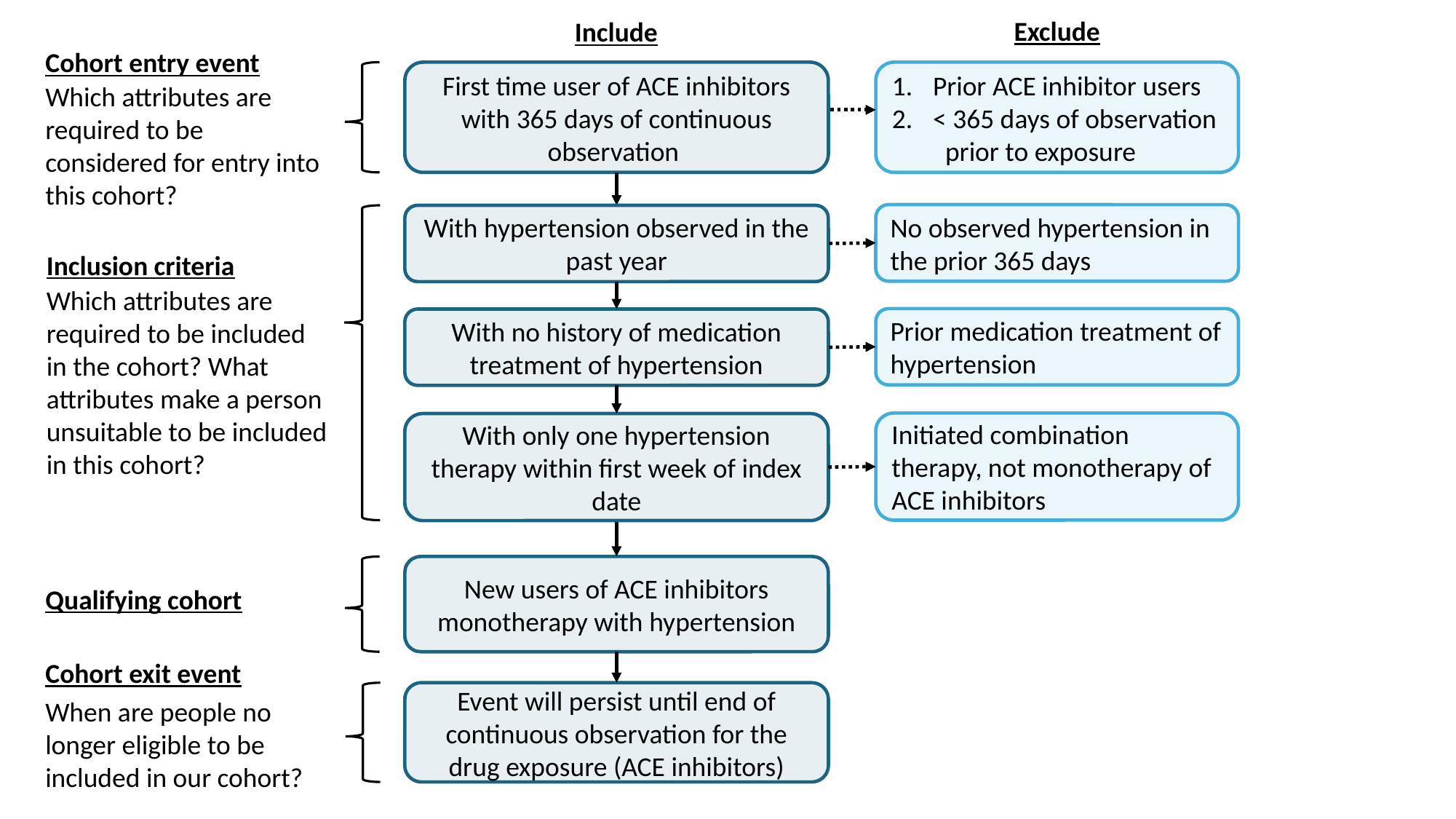

Exclude
Include
Cohort entry event

Prior ACE inhibitor users
< 365 days of observation   prior to exposure
First time user of ACE inhibitors with 365 days of continuous observation
Which attributes are required to be considered for entry into this cohort?
No observed hypertension in the prior 365 days

With hypertension observed in the past year
Inclusion criteria
Which attributes are required to be included in the cohort? What attributes make a person unsuitable to be included in this cohort?
Prior medication treatment of hypertension
With no history of medication treatment of hypertension
Initiated combination therapy, not monotherapy of ACE inhibitors
With only one hypertension therapy within first week of index date

New users of ACE inhibitors monotherapy with hypertension
Qualifying cohort
Cohort exit event

Event will persist until end of continuous observation for the drug exposure (ACE inhibitors)
When are people no longer eligible to be included in our cohort?